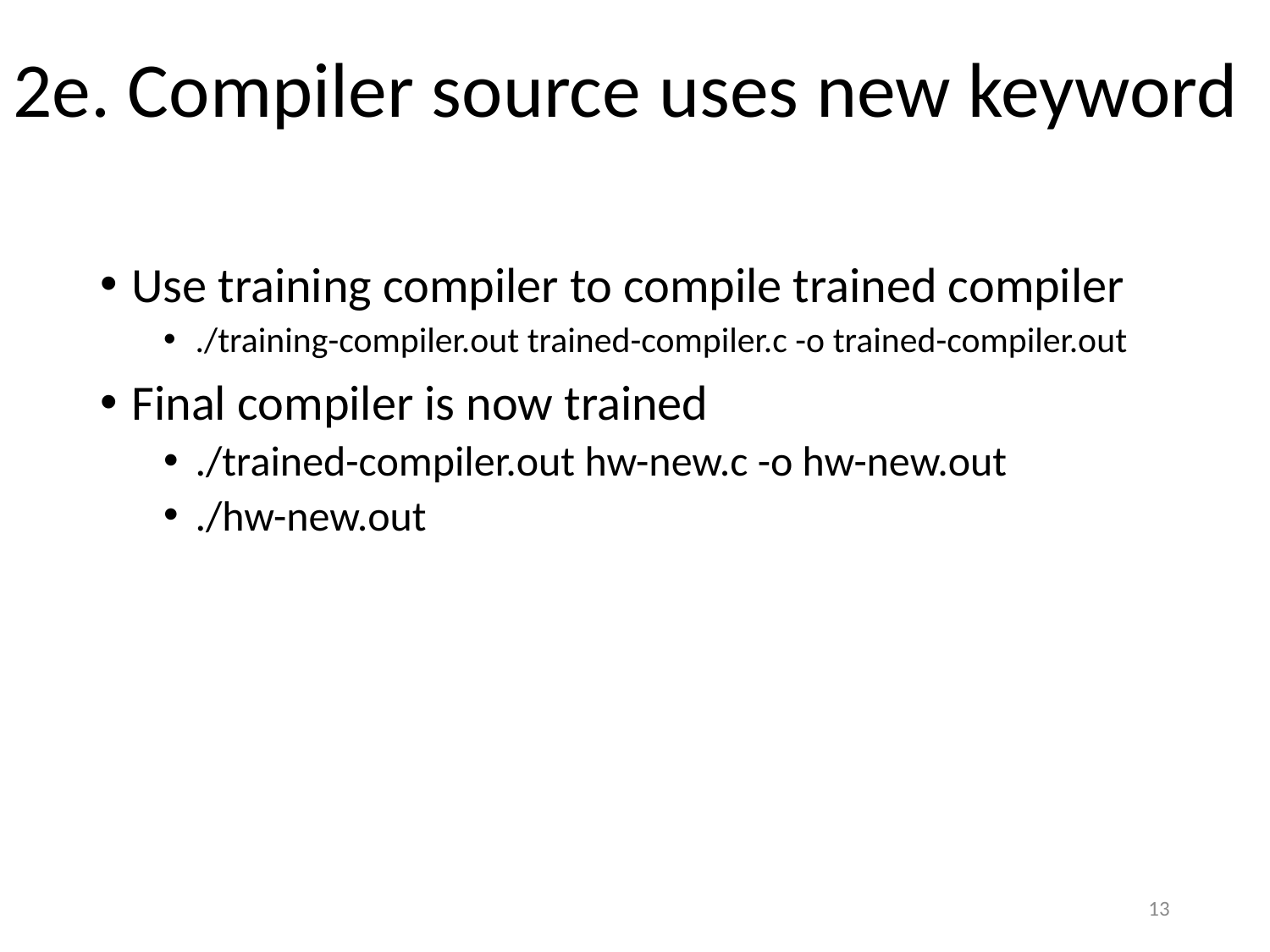

# 2e. Compiler source uses new keyword
Use training compiler to compile trained compiler
./training-compiler.out trained-compiler.c -o trained-compiler.out
Final compiler is now trained
./trained-compiler.out hw-new.c -o hw-new.out
./hw-new.out

13